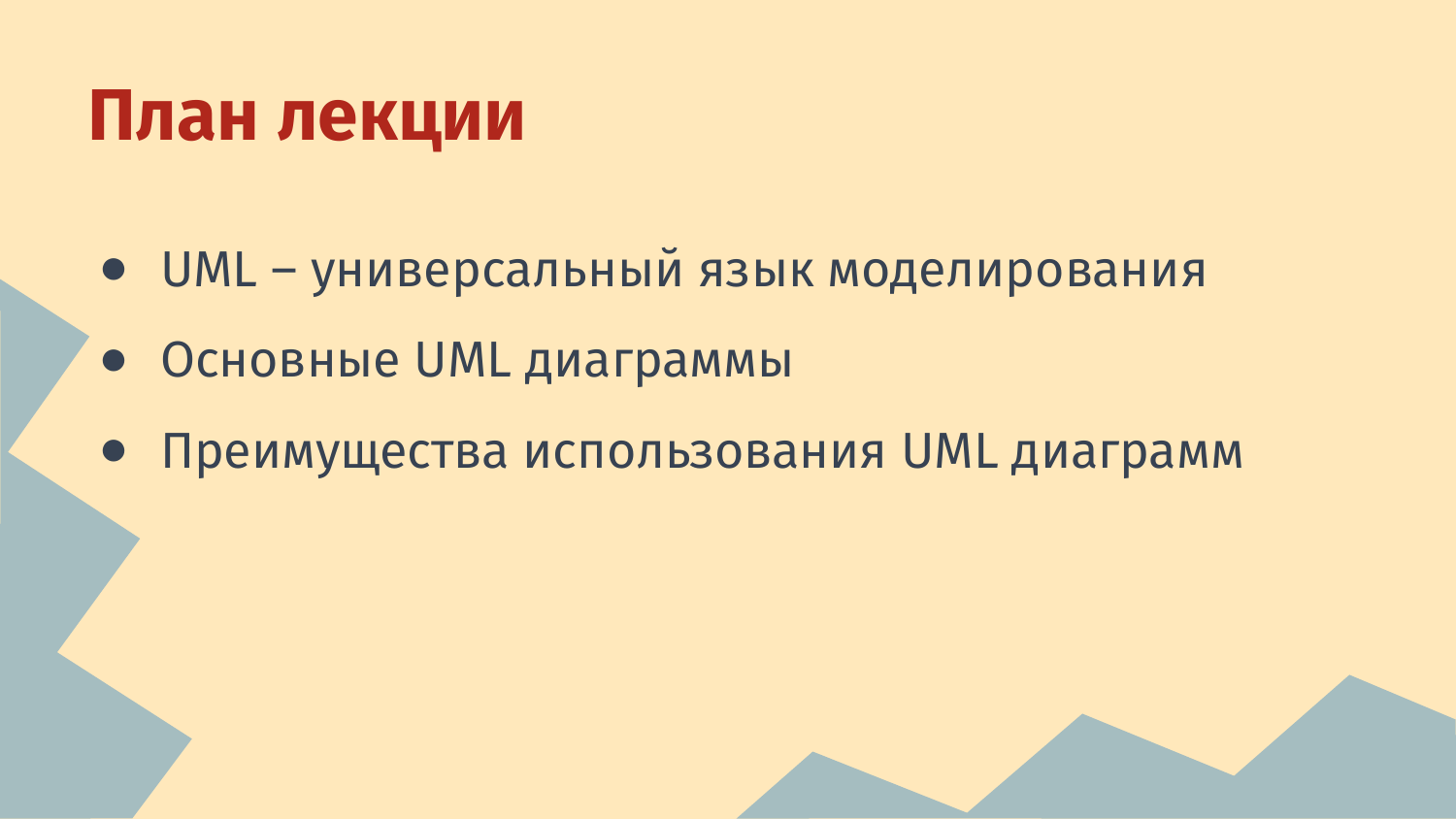

# План лекции
UML – универсальный язык моделирования
Основные UML диаграммы
Преимущества использования UML диаграмм